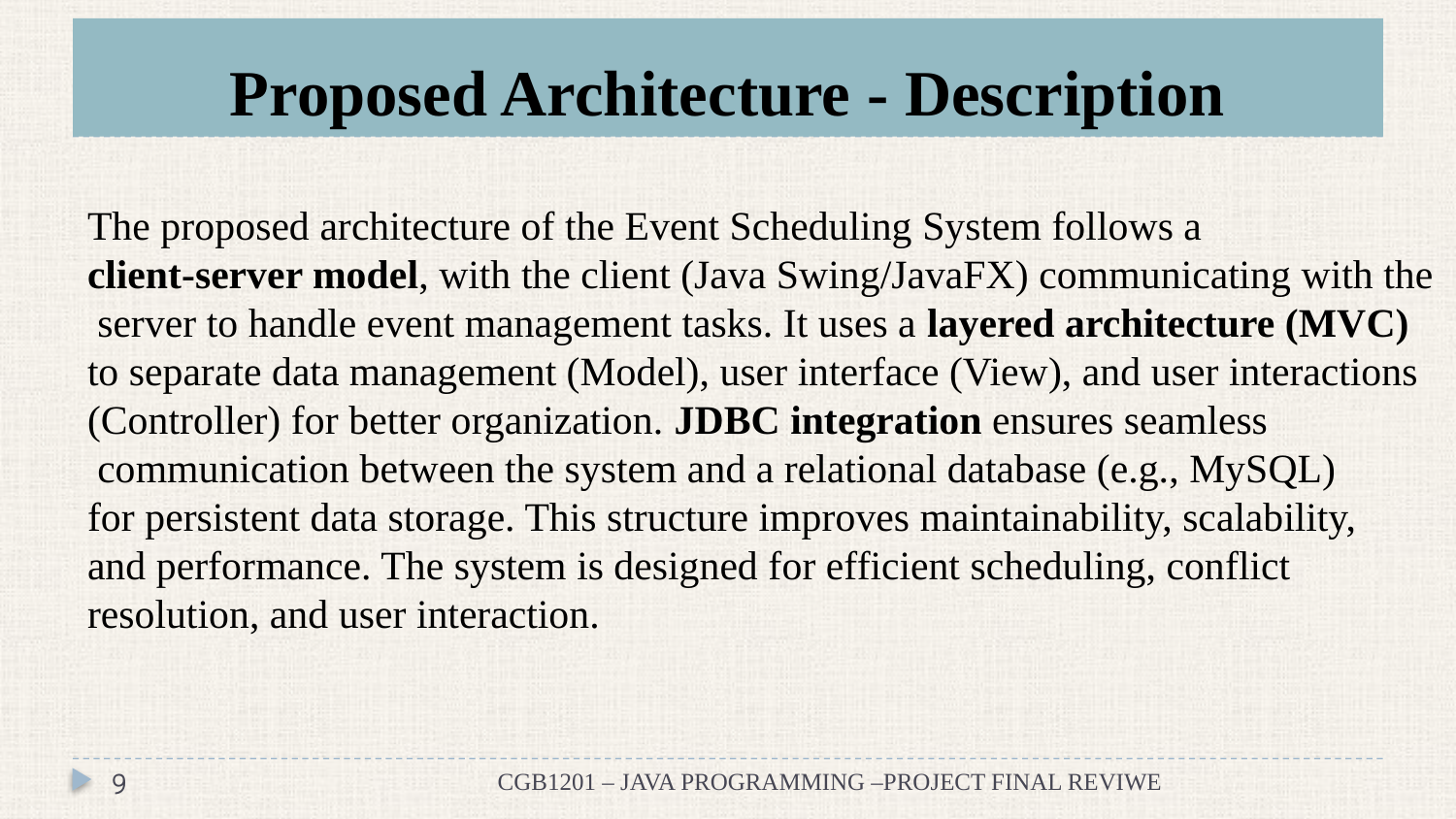

# Proposed Architecture - Description
The proposed architecture of the Event Scheduling System follows a
client-server model, with the client (Java Swing/JavaFX) communicating with the
 server to handle event management tasks. It uses a layered architecture (MVC)
to separate data management (Model), user interface (View), and user interactions
(Controller) for better organization. JDBC integration ensures seamless
 communication between the system and a relational database (e.g., MySQL)
for persistent data storage. This structure improves maintainability, scalability,
and performance. The system is designed for efficient scheduling, conflict
resolution, and user interaction.

9
CGB1201 – JAVA PROGRAMMING –PROJECT FINAL REVIWE